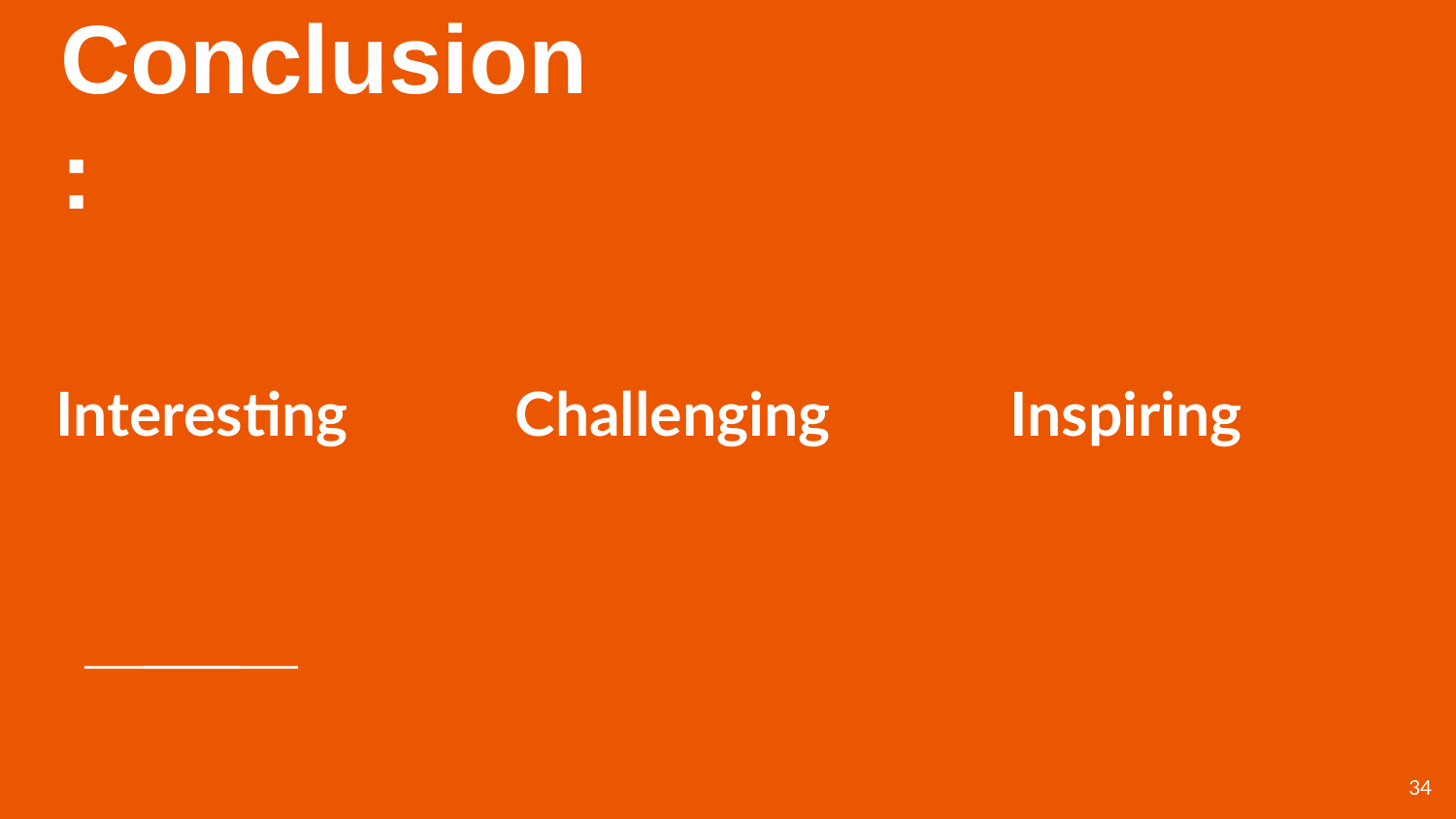

# Conclusion :
Interesting
Challenging
Inspiring
34